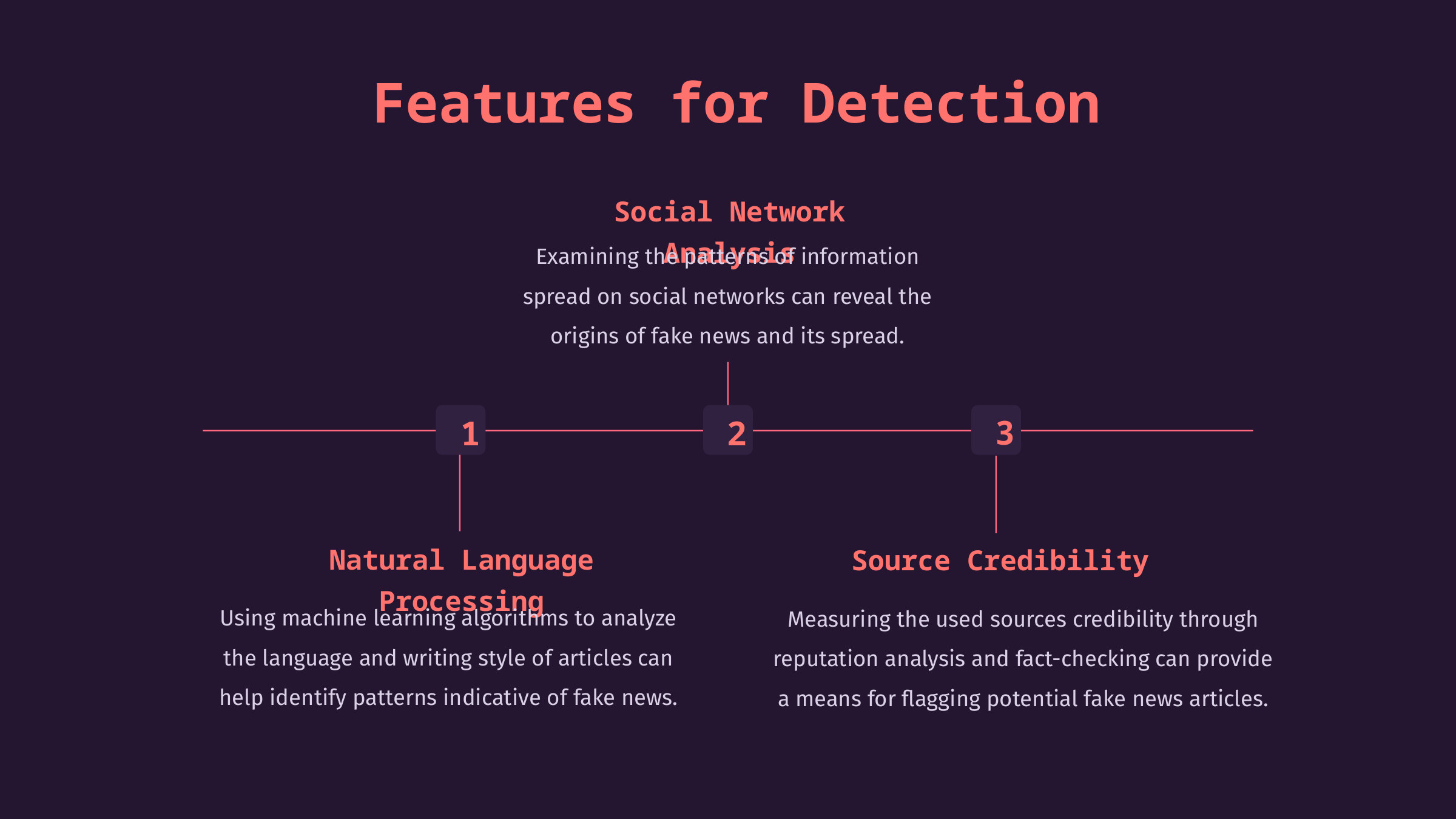

Features for Detection
Social Network Analysis
Examining the patterns of information spread on social networks can reveal the origins of fake news and its spread.

3
2
1

Natural Language Processing
Source Credibility
Using machine learning algorithms to analyze the language and writing style of articles can help identify patterns indicative of fake news.
Measuring the used sources credibility through reputation analysis and fact-checking can provide a means for flagging potential fake news articles.